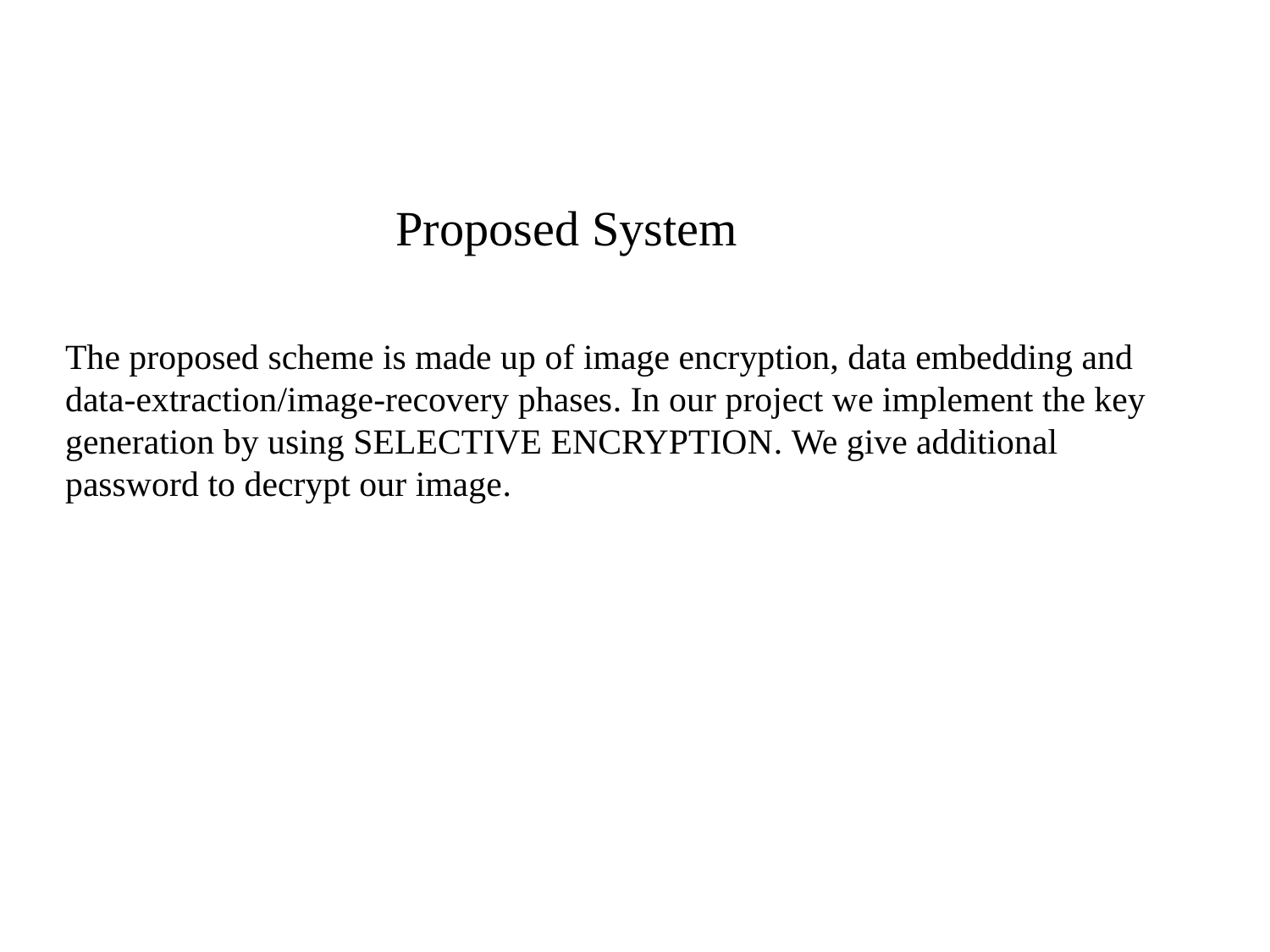

Proposed System

The proposed scheme is made up of image encryption, data embedding and data-extraction/image-recovery phases. In our project we implement the key generation by using SELECTIVE ENCRYPTION. We give additional password to decrypt our image.